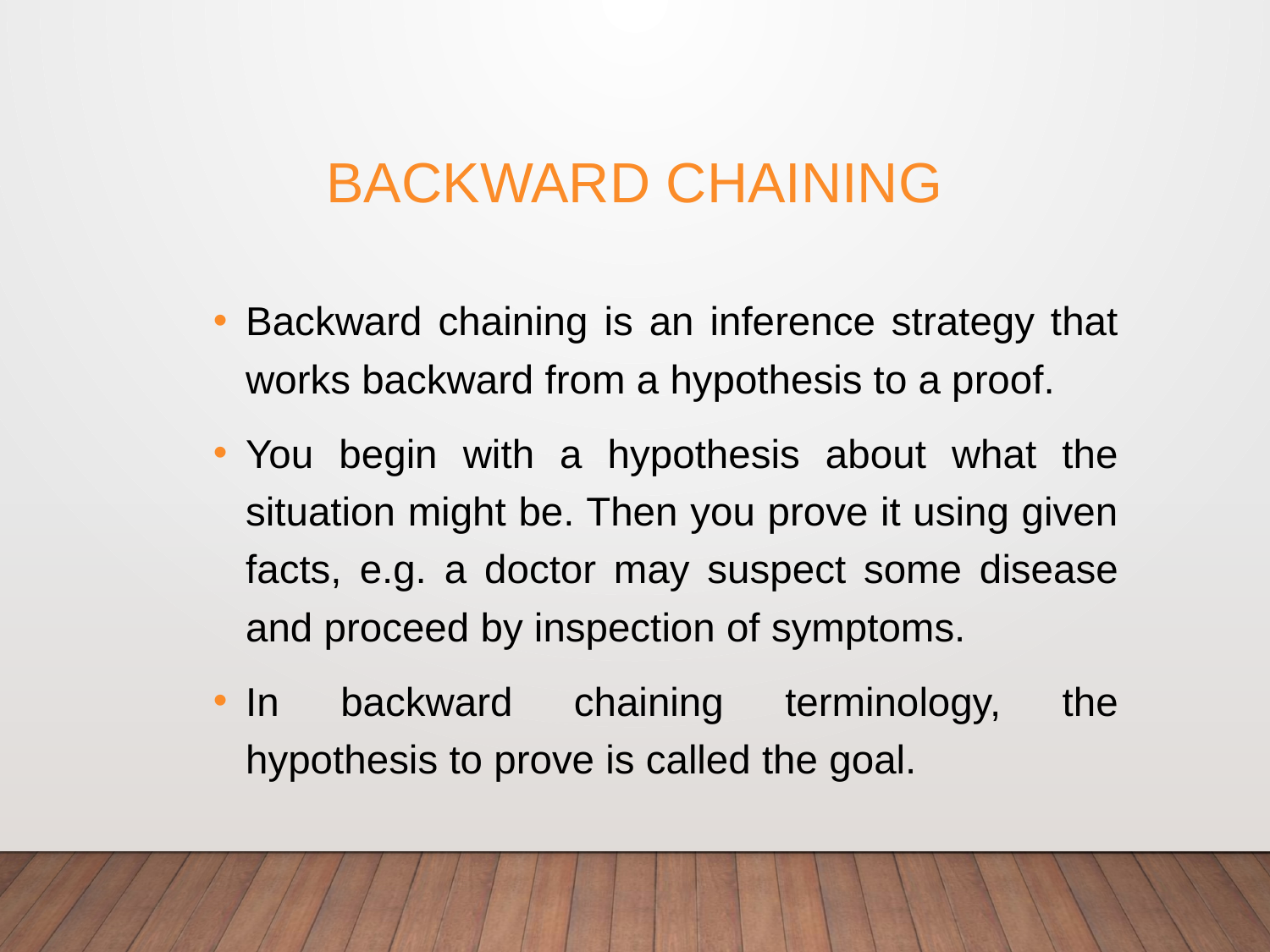

# Backward chaining
Backward chaining is an inference strategy that works backward from a hypothesis to a proof.
You begin with a hypothesis about what the situation might be. Then you prove it using given facts, e.g. a doctor may suspect some disease and proceed by inspection of symptoms.
In backward chaining terminology, the hypothesis to prove is called the goal.